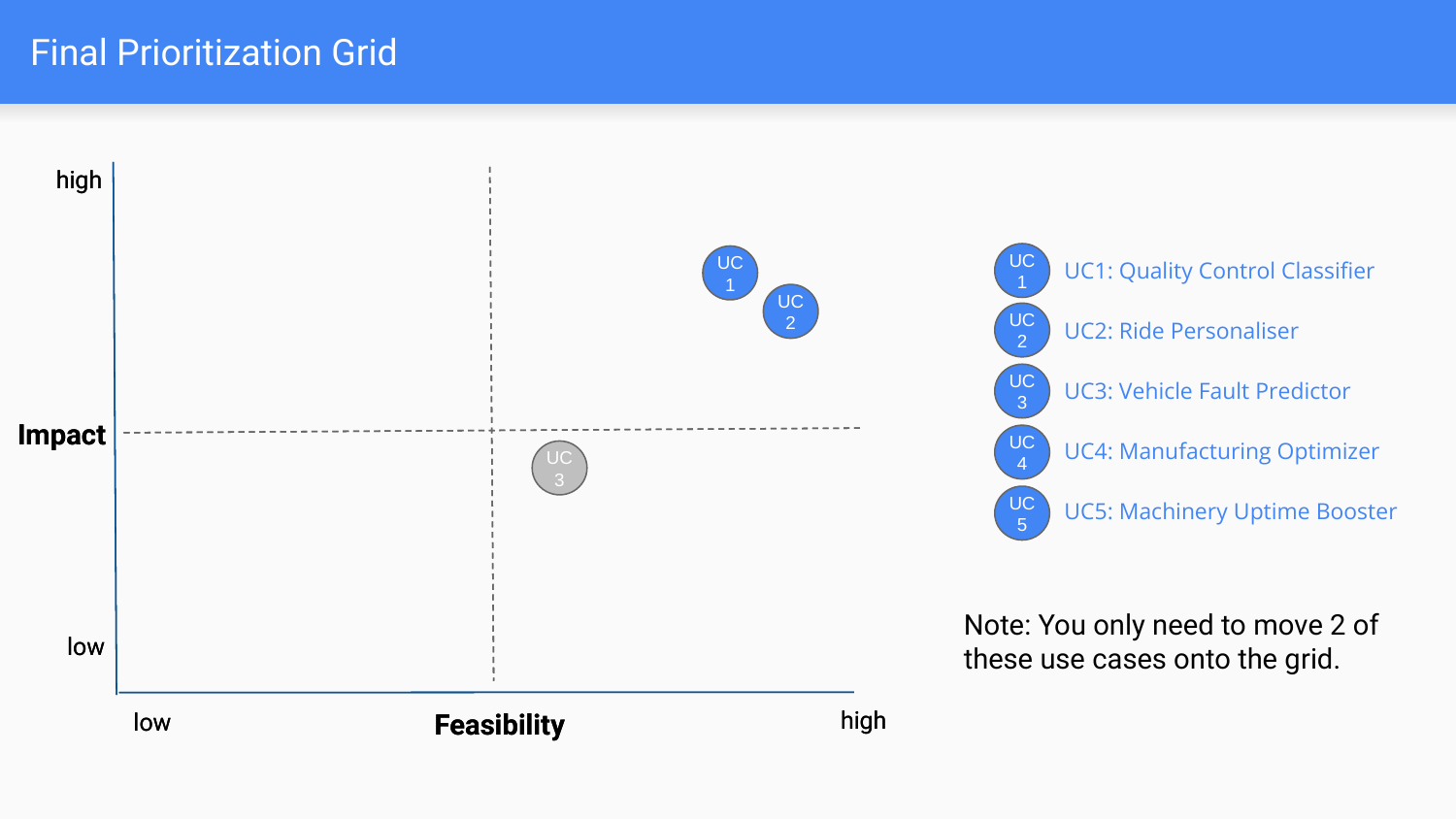

# Final Prioritization Grid
high
Impact
low
low
Feasibility
high
high
UC1: Quality Control Classifier
UC
1
UC
1
UC
2
UC2: Ride Personaliser
UC
2
UC3: Vehicle Fault Predictor
UC
3
Impact
UC4: Manufacturing Optimizer
UC
4
UC
3
UC5: Machinery Uptime Booster
UC
5
Note: You only need to move 2 of these use cases onto the grid.
low
low
Feasibility
high